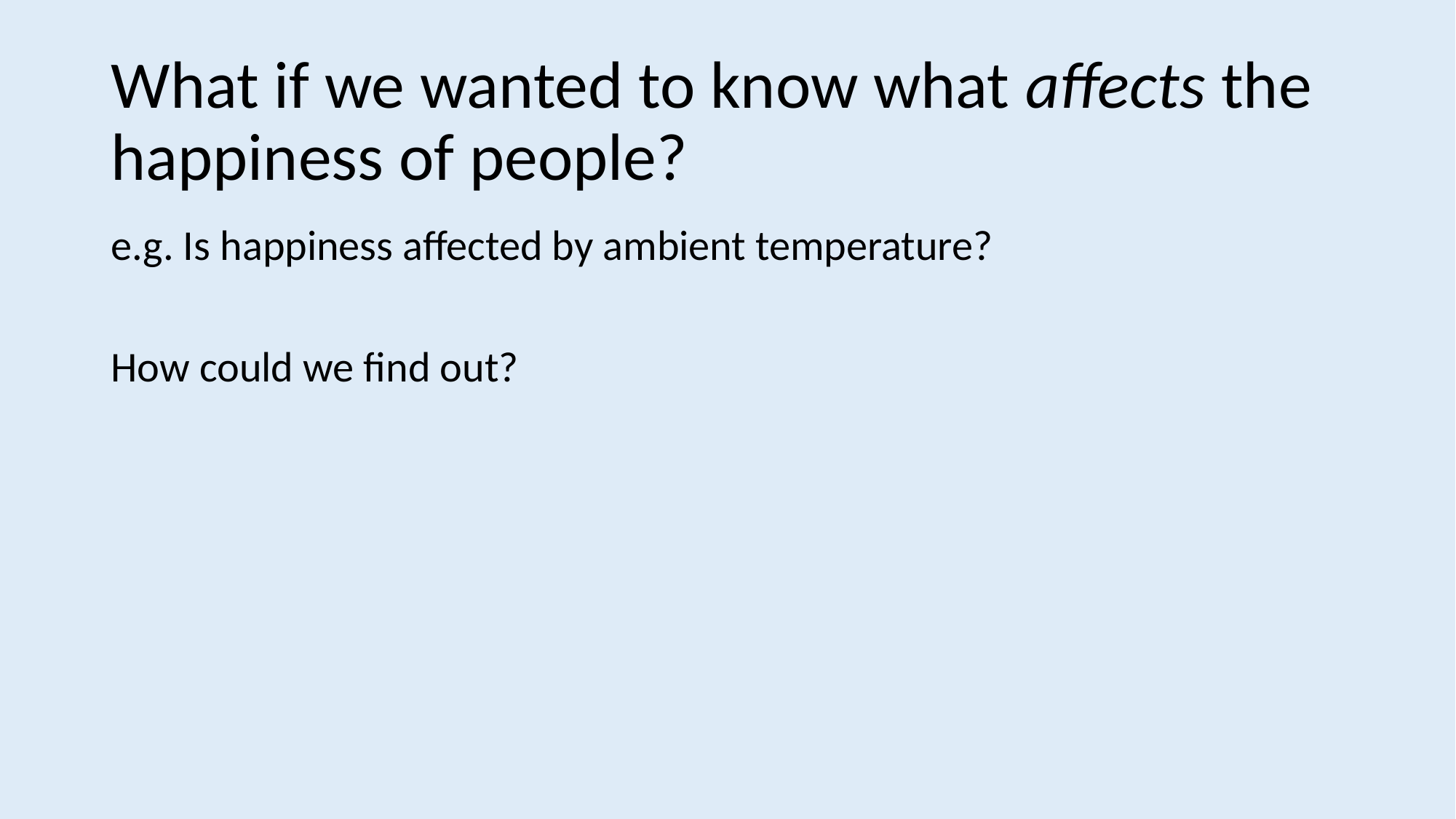

# What if we wanted to know what affects the happiness of people?
e.g. Is happiness affected by ambient temperature?

How could we find out?